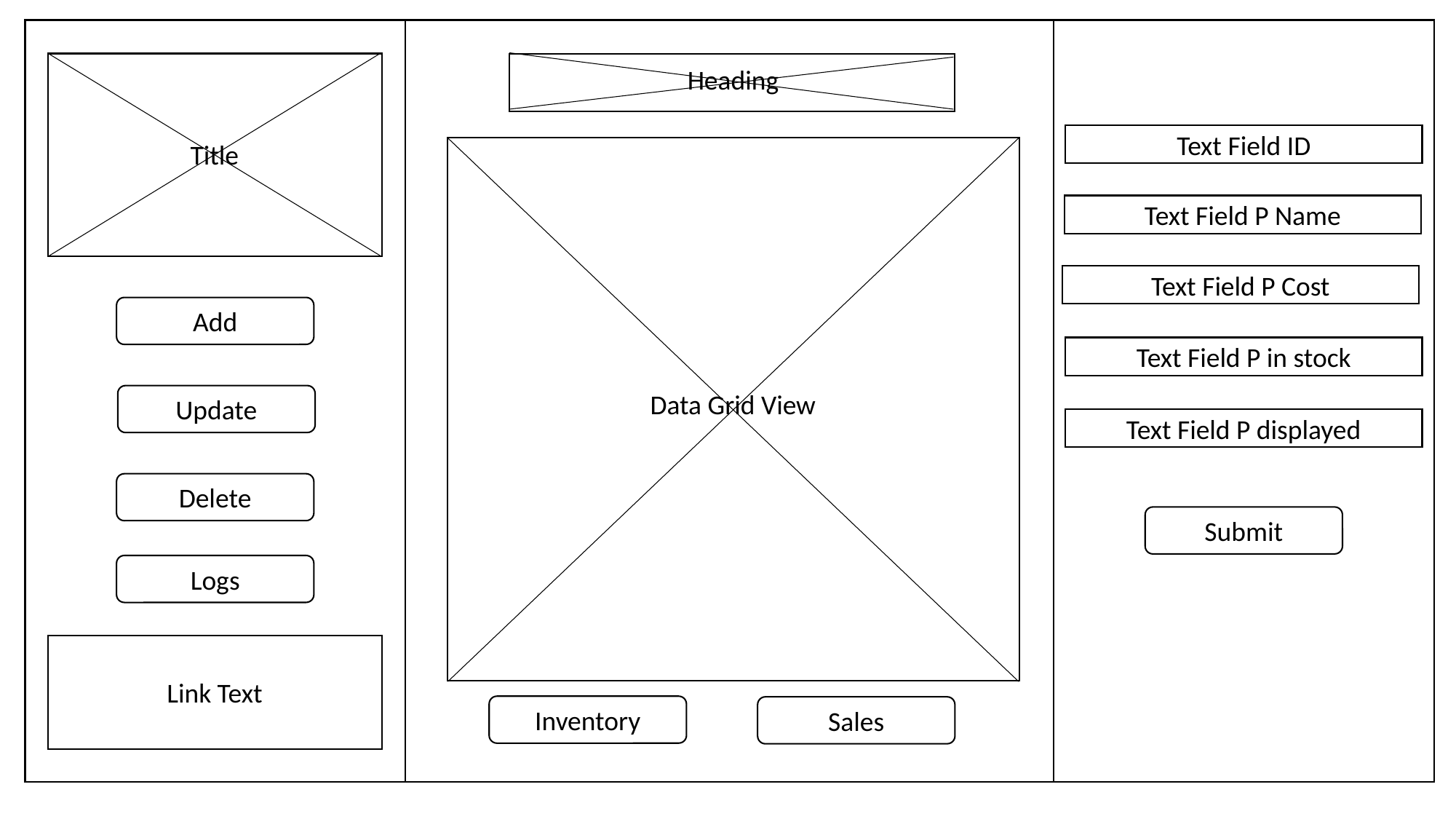

Add
Update
Delete
Logs

Text Field ID
Text Field P Name
Text Field P Cost
Text Field P in stock
Text Field P displayed
Submit

Heading
Title
Data Grid View
Link Text
Inventory
Sales